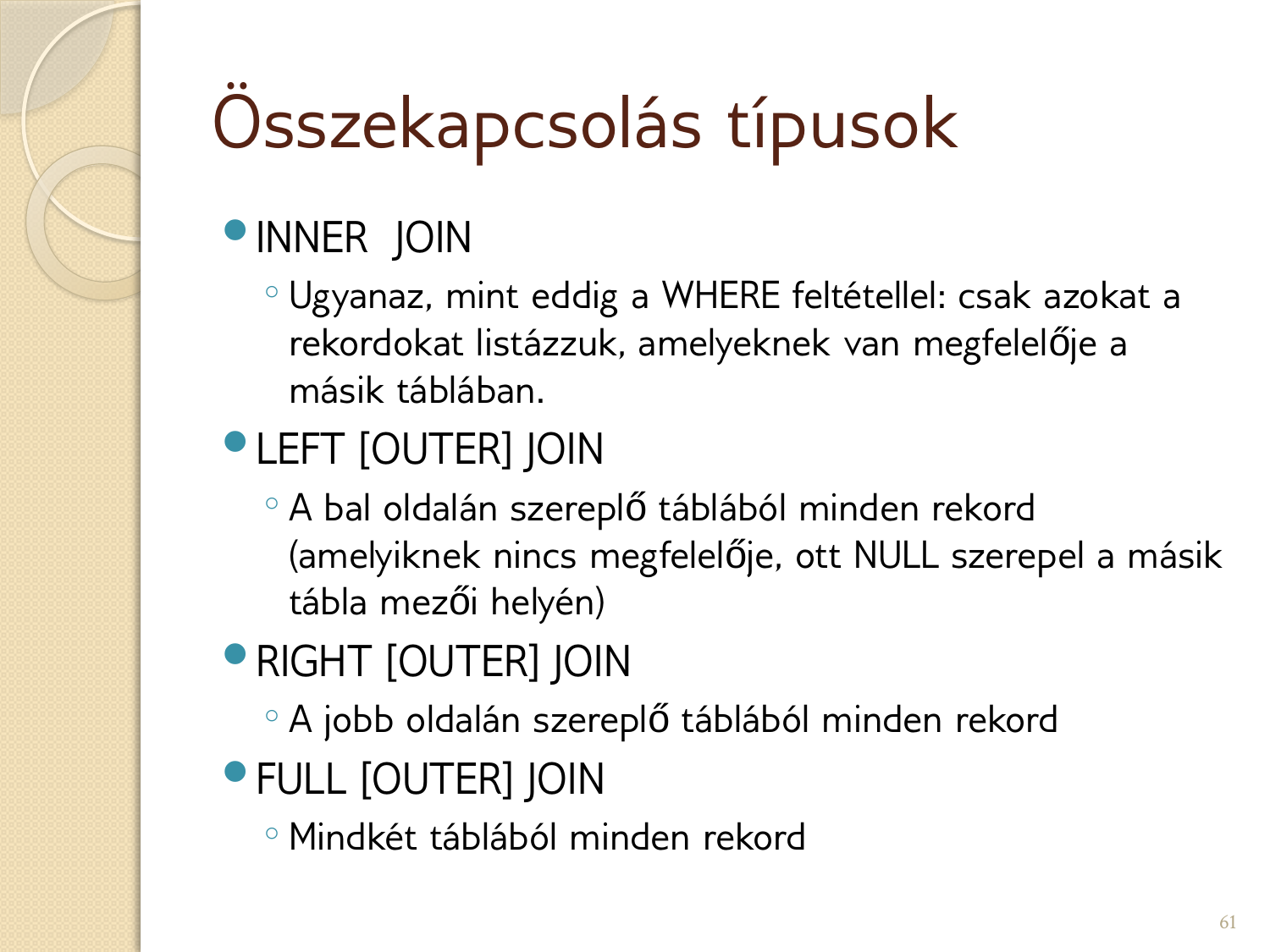

# Összekapcsolás típusok
INNER  JOIN
Ugyanaz, mint eddig a WHERE feltétellel: csak azokat a rekordokat listázzuk, amelyeknek van megfelelője a másik táblában.
LEFT [OUTER] JOIN
A bal oldalán szereplő táblából minden rekord (amelyiknek nincs megfelelője, ott NULL szerepel a másik tábla mezői helyén)
RIGHT [OUTER] JOIN
A jobb oldalán szereplő táblából minden rekord
FULL [OUTER] JOIN
Mindkét táblából minden rekord

61